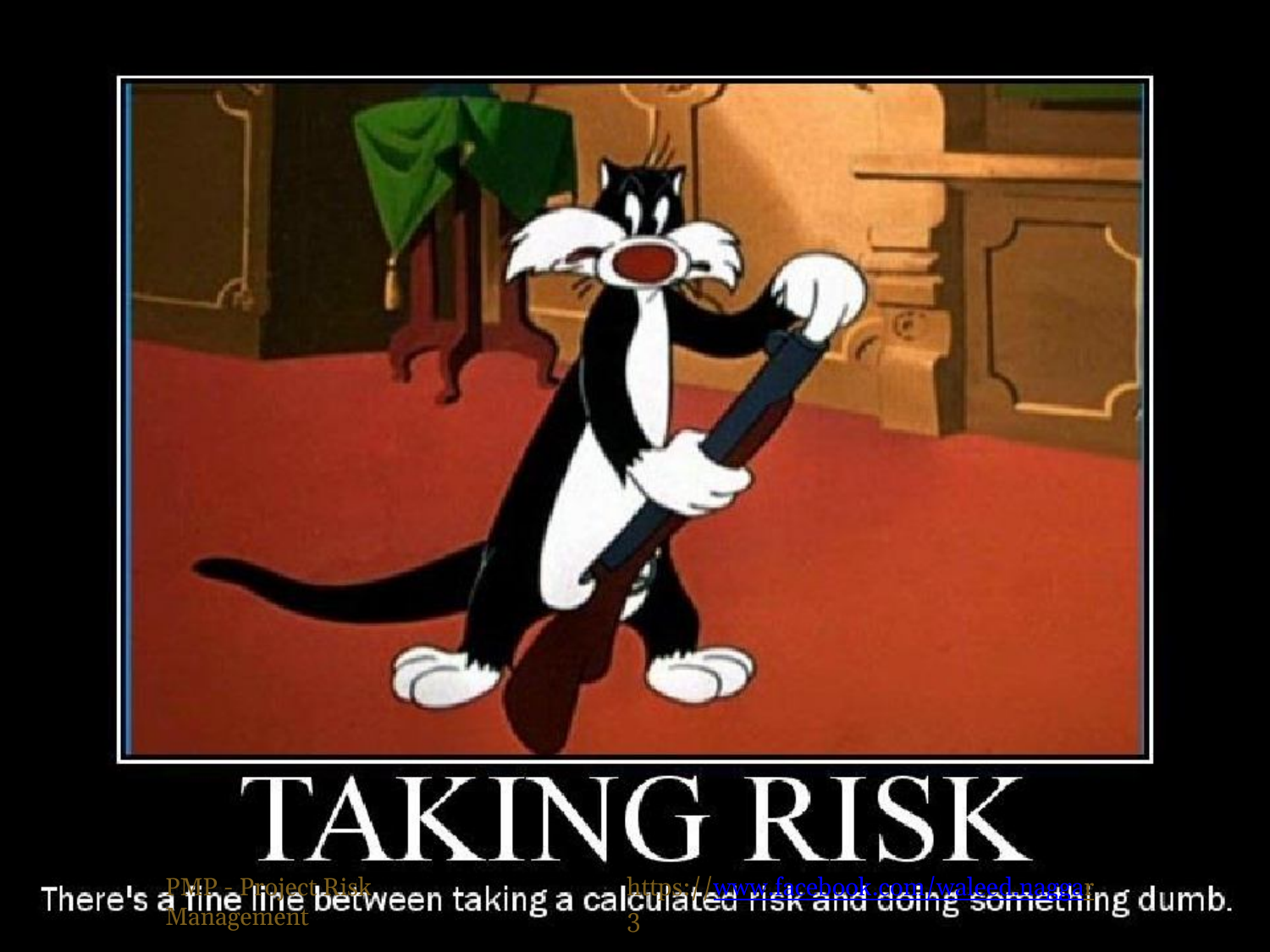

PMP - Project Risk Management
https://www.facebook.com/waleed.naggar	3